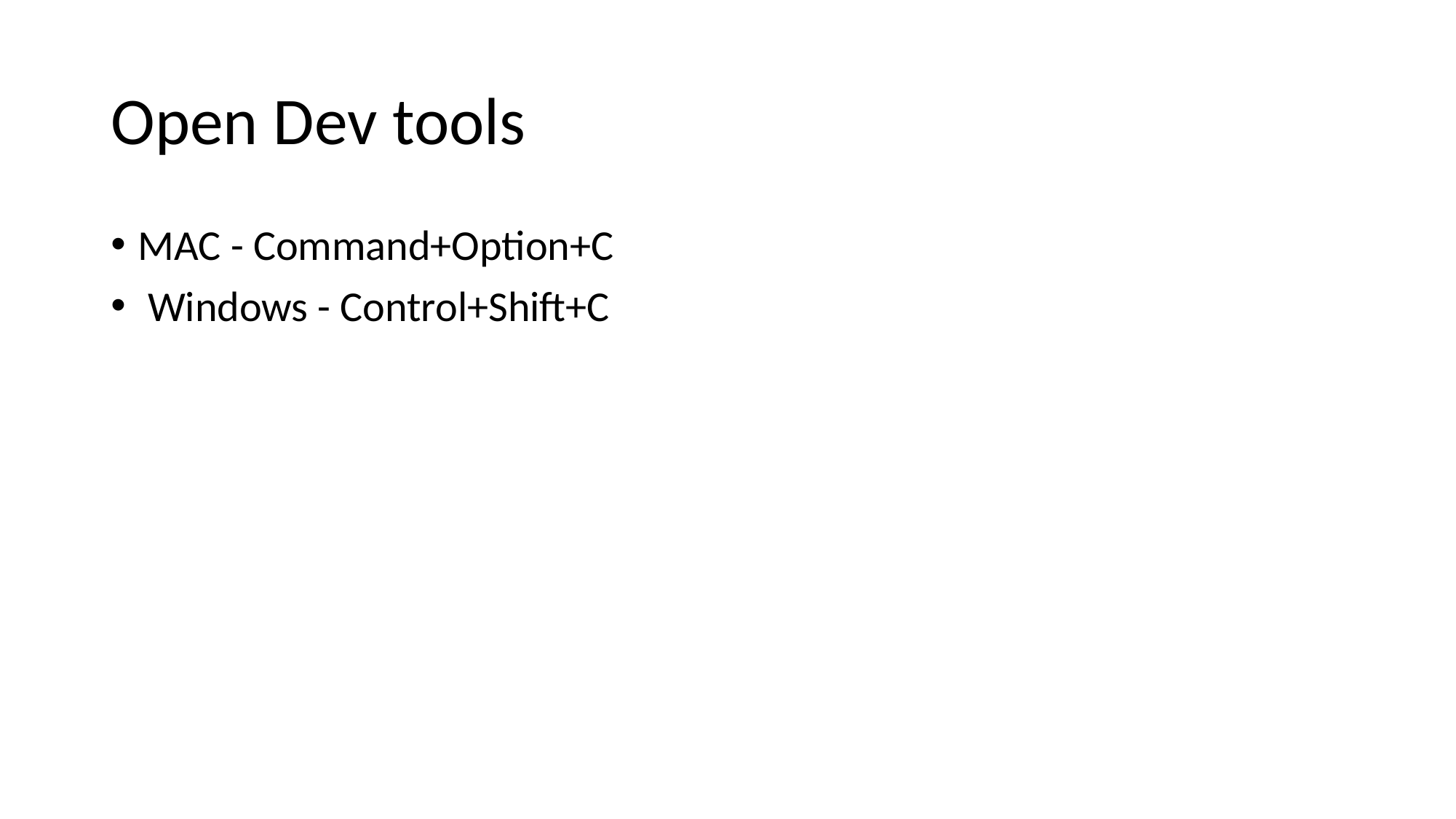

# Open Dev tools
MAC - Command+Option+C
 Windows - Control+Shift+C